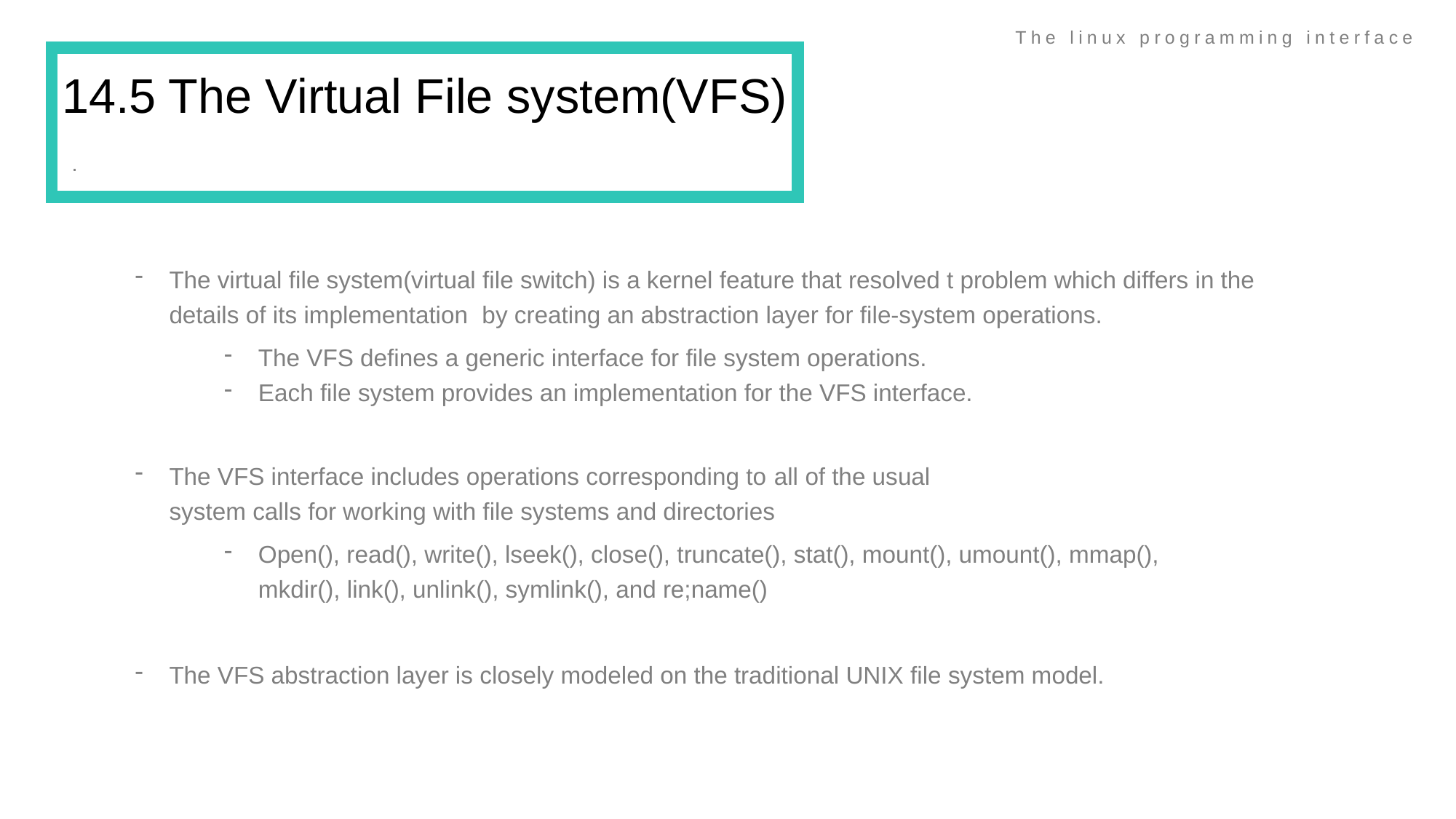

The linux programming interface

14.5 The Virtual File system(VFS)
.
The virtual file system(virtual file switch) is a kernel feature that resolved t problem which differs in the details of its implementation  by creating an abstraction layer for file-system operations.
The VFS defines a generic interface for file system operations.
Each file system provides an implementation for the VFS interface.
The VFS interface includes operations corresponding to all of the usual system calls for working with file systems and directories
Open(), read(), write(), lseek(), close(), truncate(), stat(), mount(), umount(), mmap(), mkdir(), link(), unlink(), symlink(), and re;name()
The VFS abstraction layer is closely modeled on the traditional UNIX file system model.